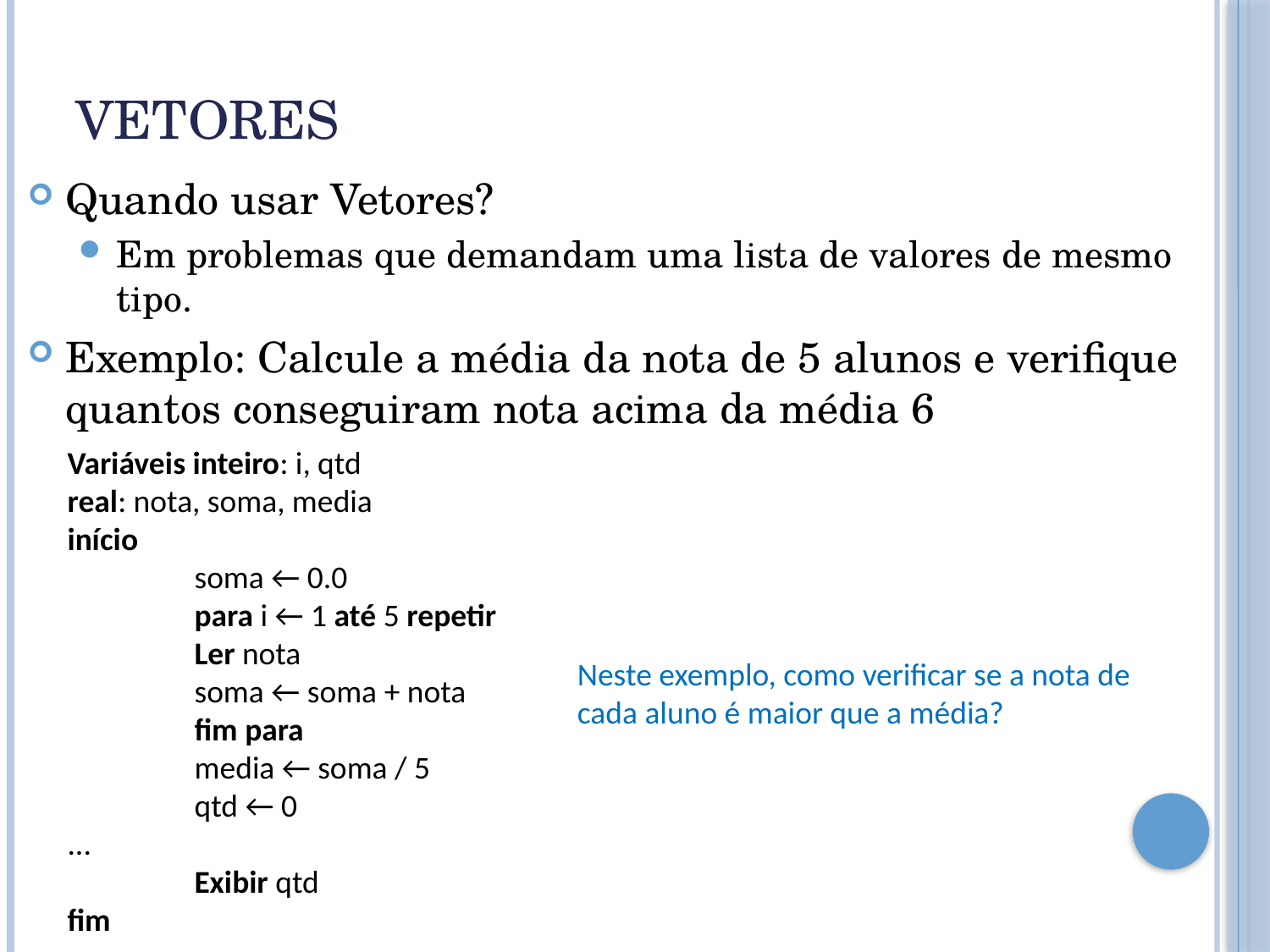

# Vetores
Quando usar Vetores?
Em problemas que demandam uma lista de valores de mesmo tipo.
Exemplo: Calcule a média da nota de 5 alunos e verifique quantos conseguiram nota acima da média 6
Variáveis inteiro: i, qtd
real: nota, soma, media
início
	soma ← 0.0
	para i ← 1 até 5 repetir
	Ler nota
	soma ← soma + nota
	fim para
	media ← soma / 5
	qtd ← 0
...
	Exibir qtd
fim
Neste exemplo, como verificar se a nota de cada aluno é maior que a média?